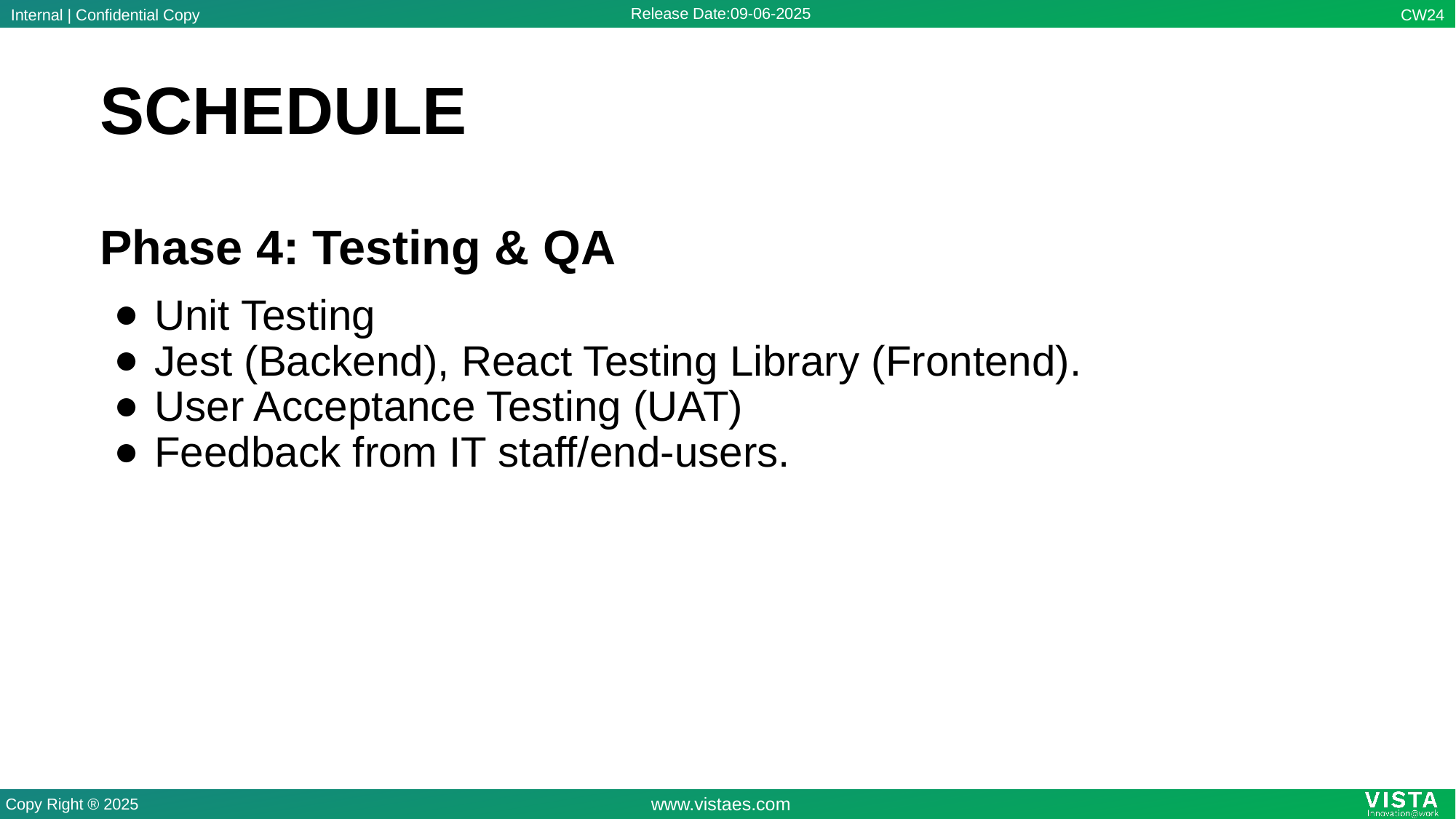

# SCHEDULE
Phase 4: Testing & QA
Unit Testing
Jest (Backend), React Testing Library (Frontend).
User Acceptance Testing (UAT)
Feedback from IT staff/end-users.